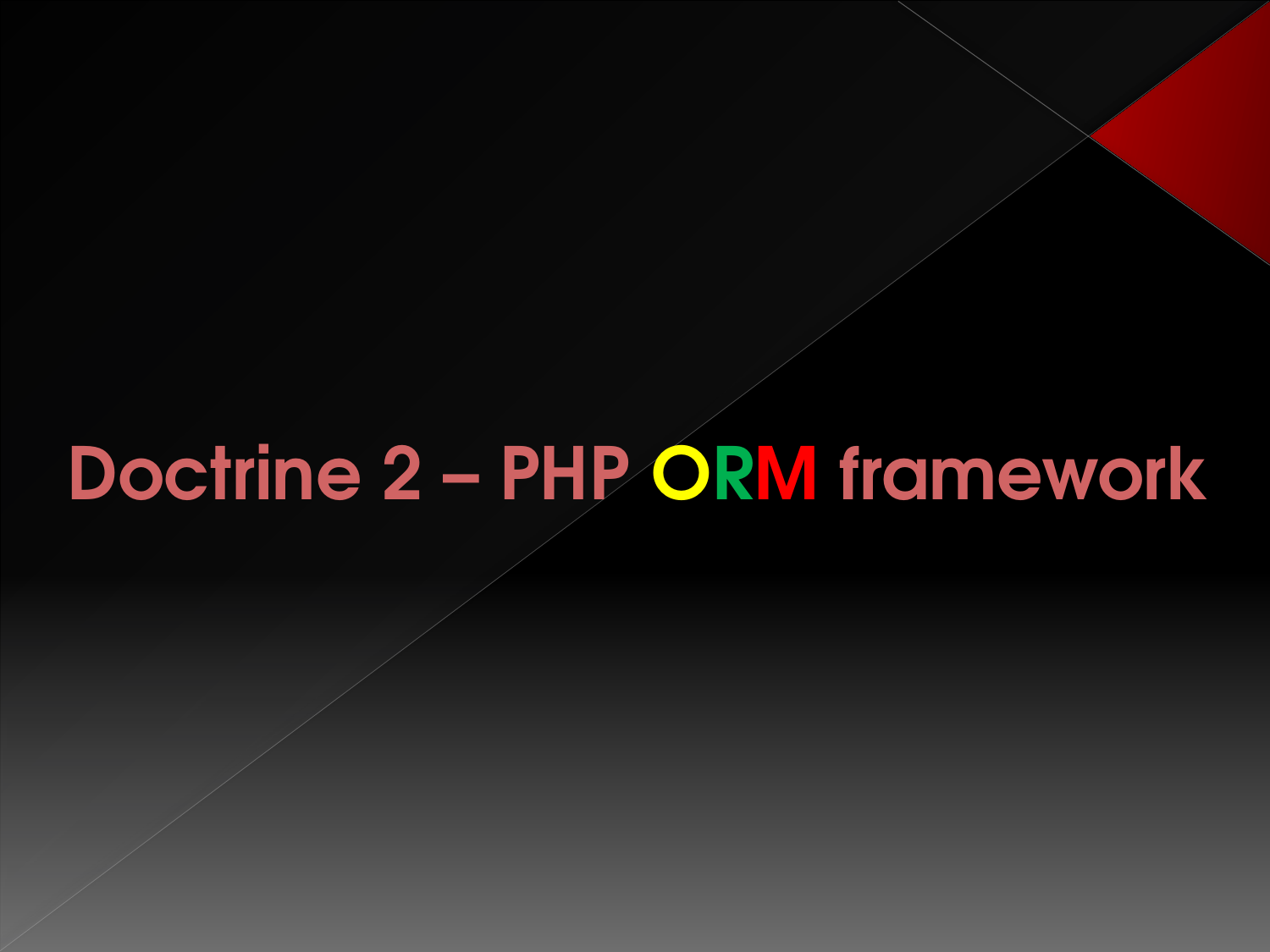

# Doctrine 2 – PHP ORM framework